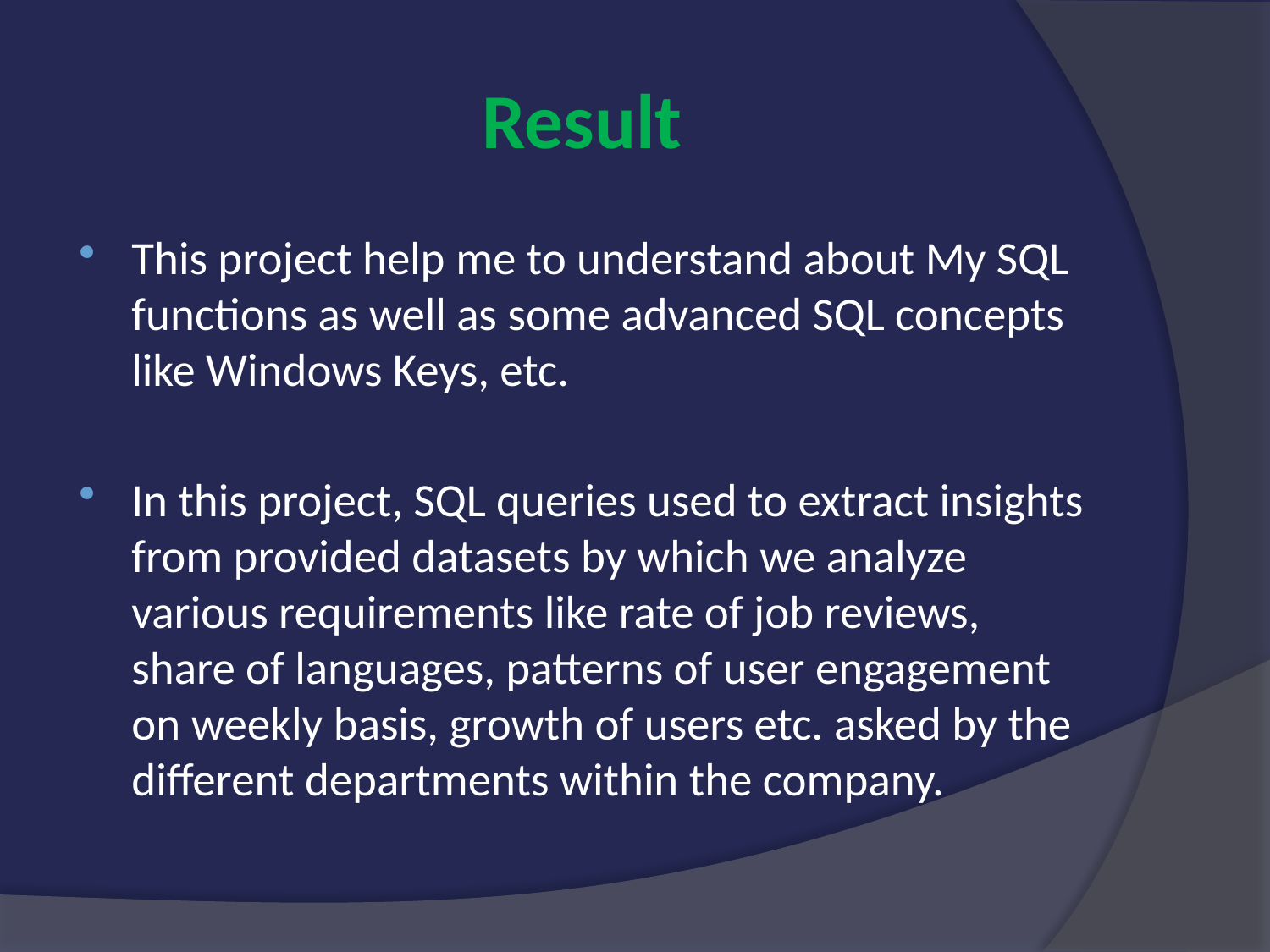

# Result
This project help me to understand about My SQL functions as well as some advanced SQL concepts like Windows Keys, etc.

In this project, SQL queries used to extract insights from provided datasets by which we analyze various requirements like rate of job reviews, share of languages, patterns of user engagement on weekly basis, growth of users etc. asked by the different departments within the company.